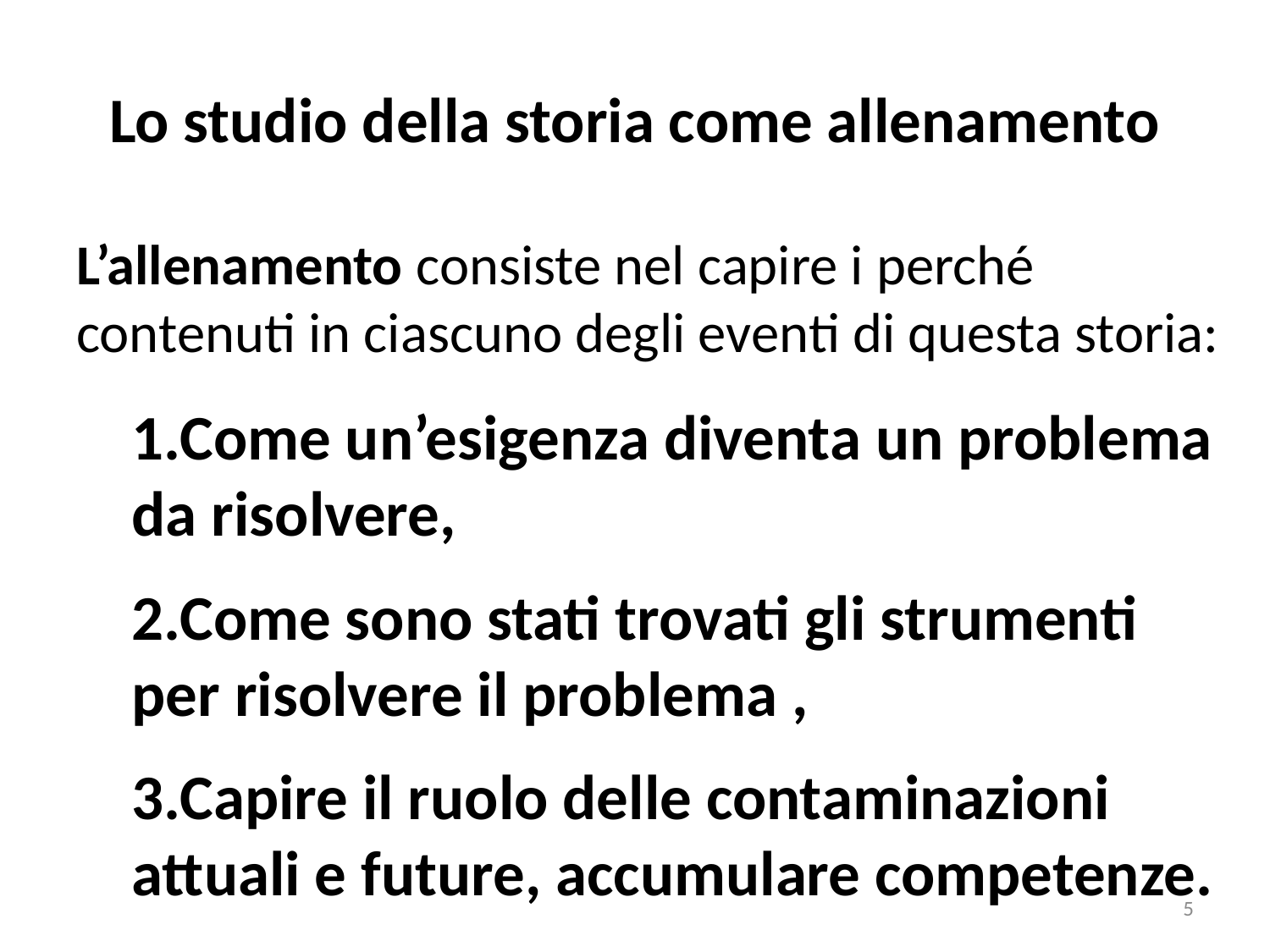

# Lo studio della storia come allenamento
L’allenamento consiste nel capire i perché contenuti in ciascuno degli eventi di questa storia:

1.Come un’esigenza diventa un problema da risolvere,

2.Come sono stati trovati gli strumenti per risolvere il problema ,

3.Capire il ruolo delle contaminazioni attuali e future, accumulare competenze.

5